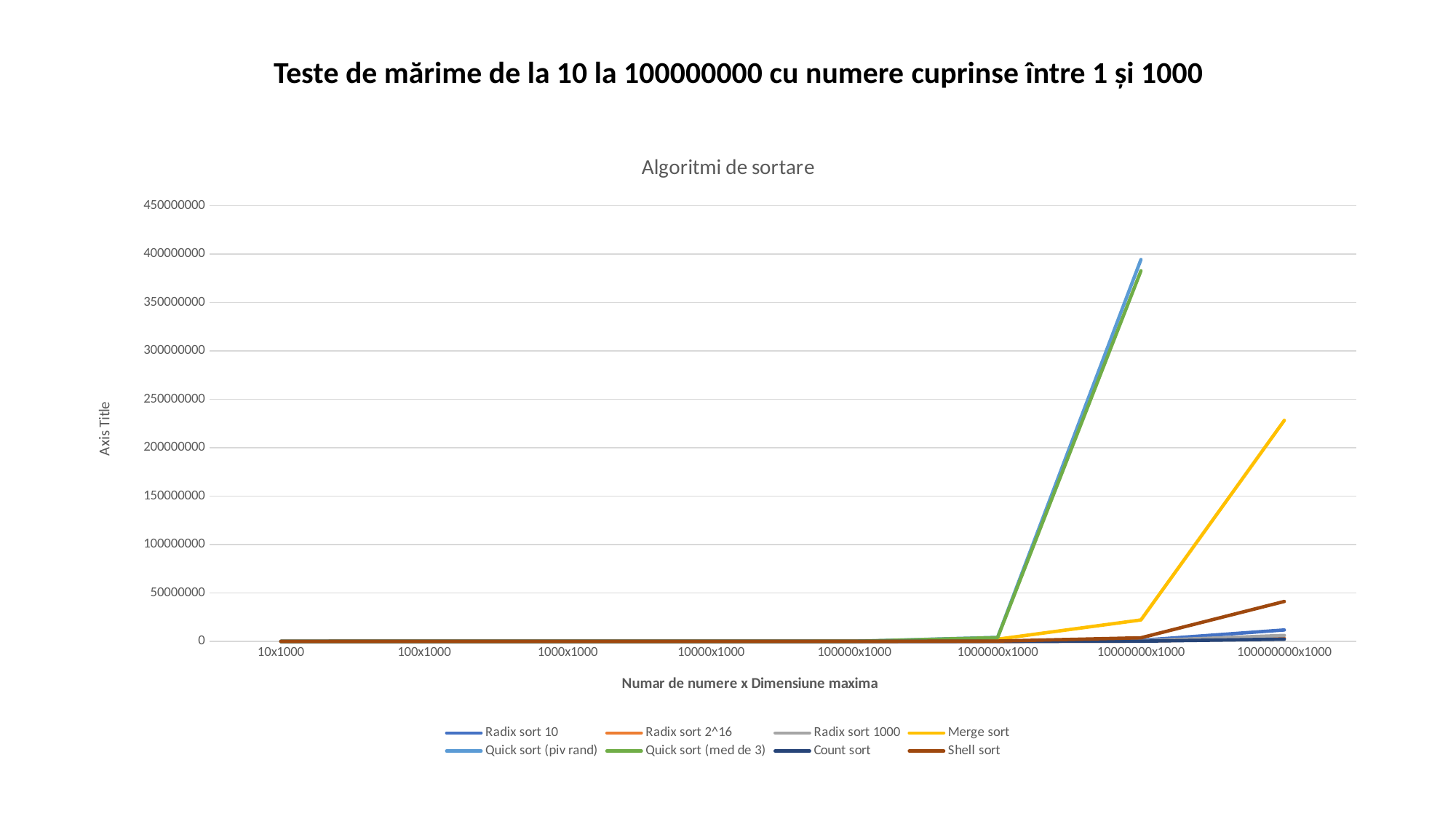

Teste de mărime de la 10 la 100000000 cu numere cuprinse între 1 și 1000

### Chart: Algoritmi de sortare

| Category | Radix sort 10 | Radix sort 2^16 | Radix sort 1000 | Merge sort | Quick sort (piv rand) | Quick sort (med de 3) | Count sort | Shell sort |
|---|---|---|---|---|---|---|---|---|
| 10x1000 | 8.0 | 4621.0 | 104.0 | 20.0 | 0.0 | 0.0 | 26.0 | 0.0 |
| 100x1000 | 25.0 | 4442.0 | 97.0 | 208.0 | 8.0 | 9.0 | 31.0 | 8.0 |
| 1000x1000 | 156.0 | 4275.0 | 336.0 | 1891.0 | 113.0 | 135.0 | 61.0 | 137.0 |
| 10000x1000 | 1307.0 | 5485.0 | 1757.0 | 21217.0 | 2370.0 | 1746.0 | 301.0 | 2221.0 |
| 100000x1000 | 12951.0 | 9028.0 | 8389.0 | 236966.0 | 55765.0 | 59630.0 | 3255.0 | 26561.0 |
| 1000000x1000 | 155917.0 | 52211.0 | 83517.0 | 2293146.0 | 4157135.0 | 3941009.0 | 22793.0 | 347109.0 |
| 10000000x1000 | 1178577.0 | 315834.0 | 611085.0 | 22175282.0 | 394330386.0 | 382695184.0 | 232648.0 | 3752973.0 |
| 100000000x1000 | 11817287.0 | 3209227.0 | 6187443.0 | 228264708.0 | None | None | 2313776.0 | 41240511.0 |